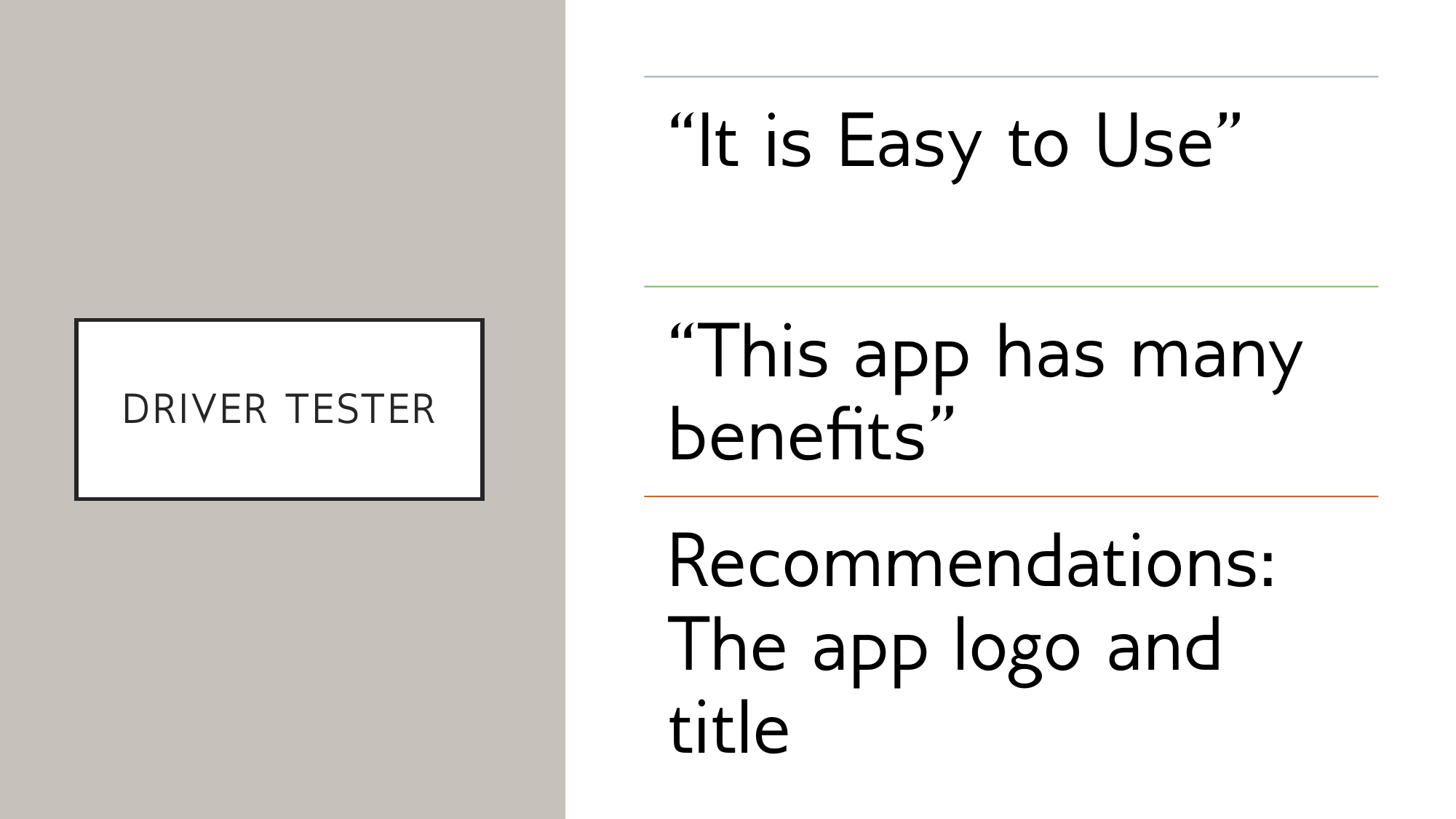

“It is Easy to Use”
“This app has many benefits”
Recommendations:   The app logo and title
# Driver tester